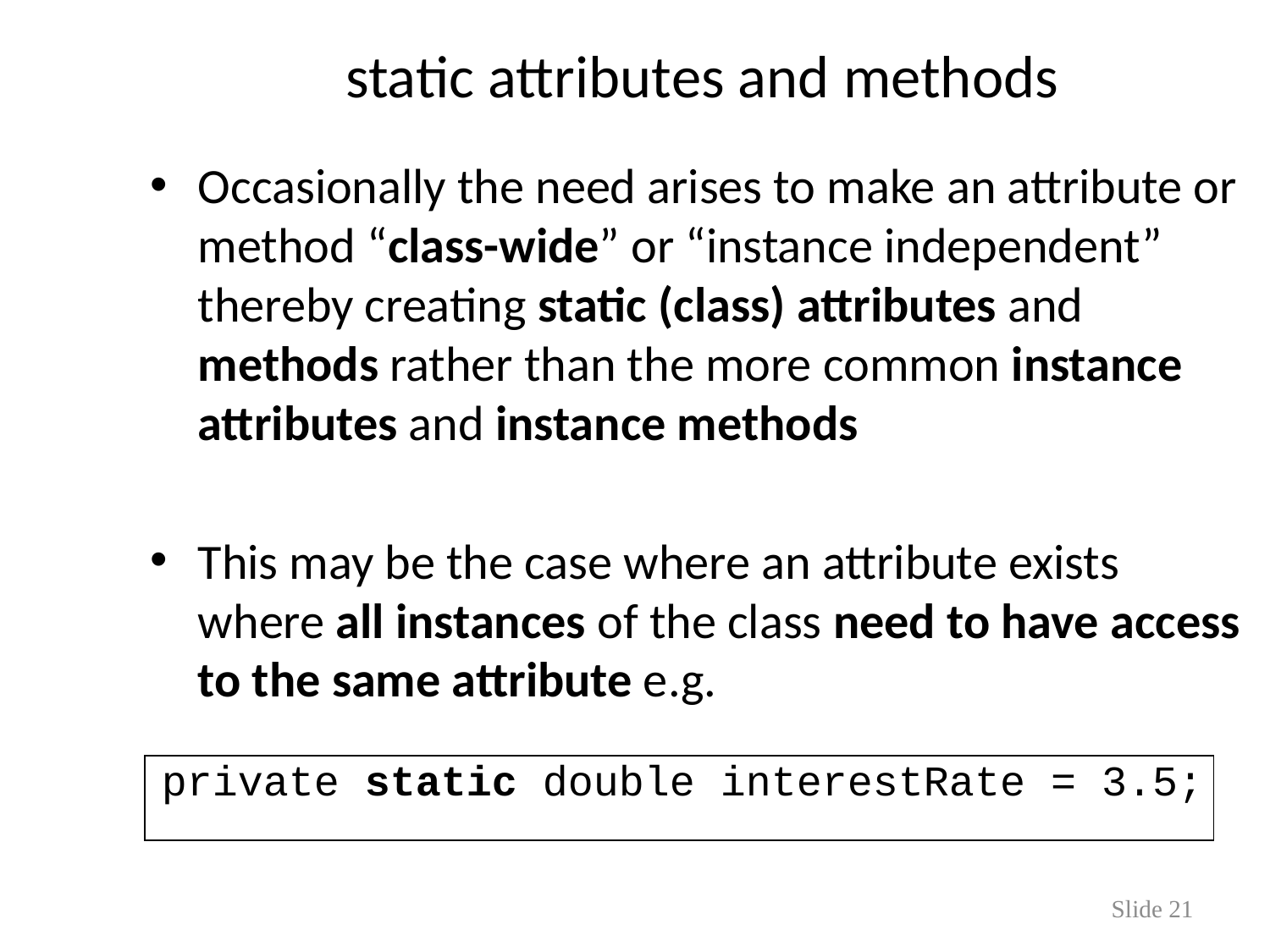

# static attributes and methods
Occasionally the need arises to make an attribute or method “class-wide” or “instance independent” thereby creating static (class) attributes and methods rather than the more common instance attributes and instance methods

This may be the case where an attribute exists where all instances of the class need to have access to the same attribute e.g.

 private static double interestRate = 3.5;

Slide 21